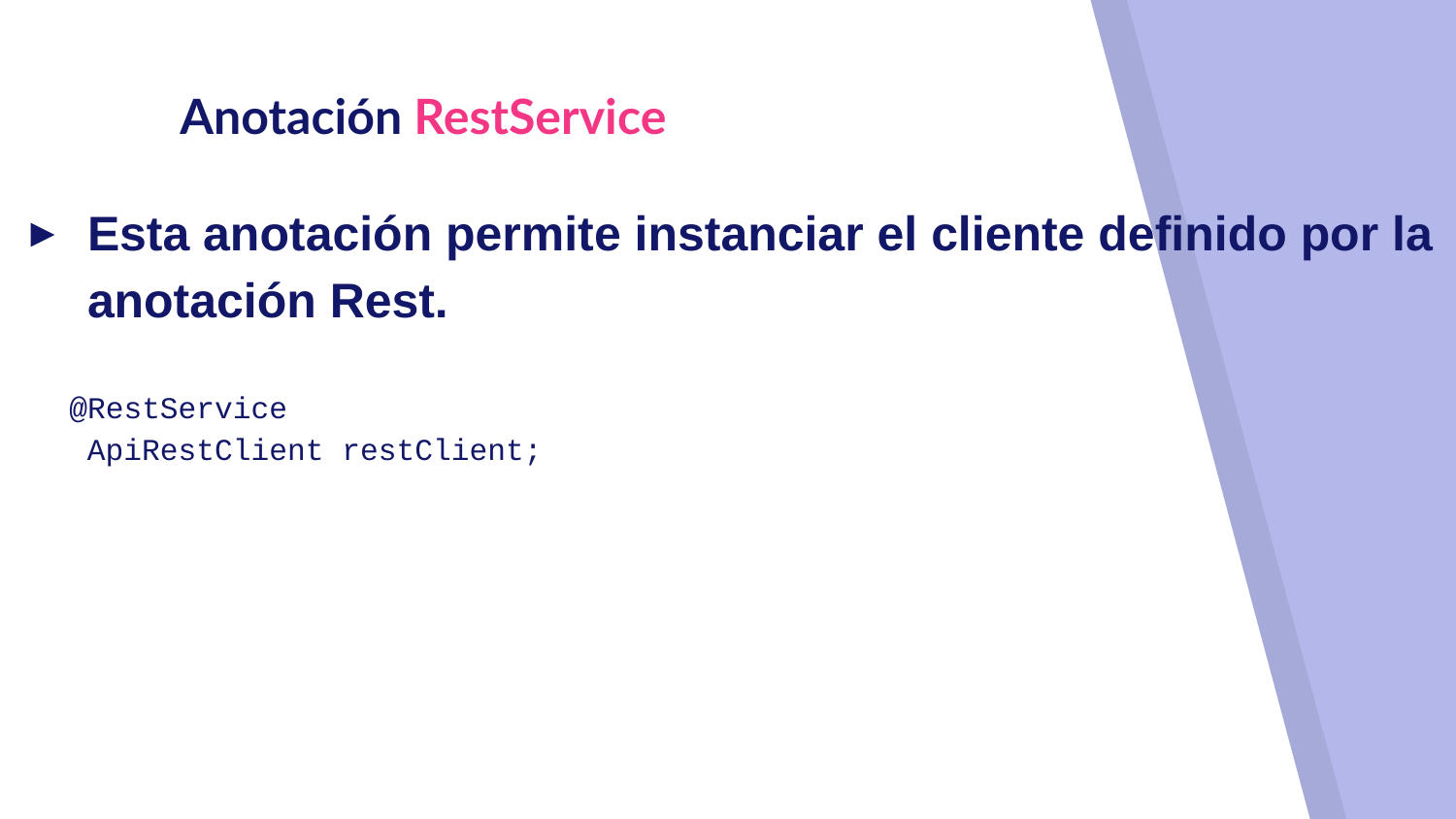

# Anotación RestService
Esta anotación permite instanciar el cliente definido por la anotación Rest.

   @RestService
    ApiRestClient restClient;